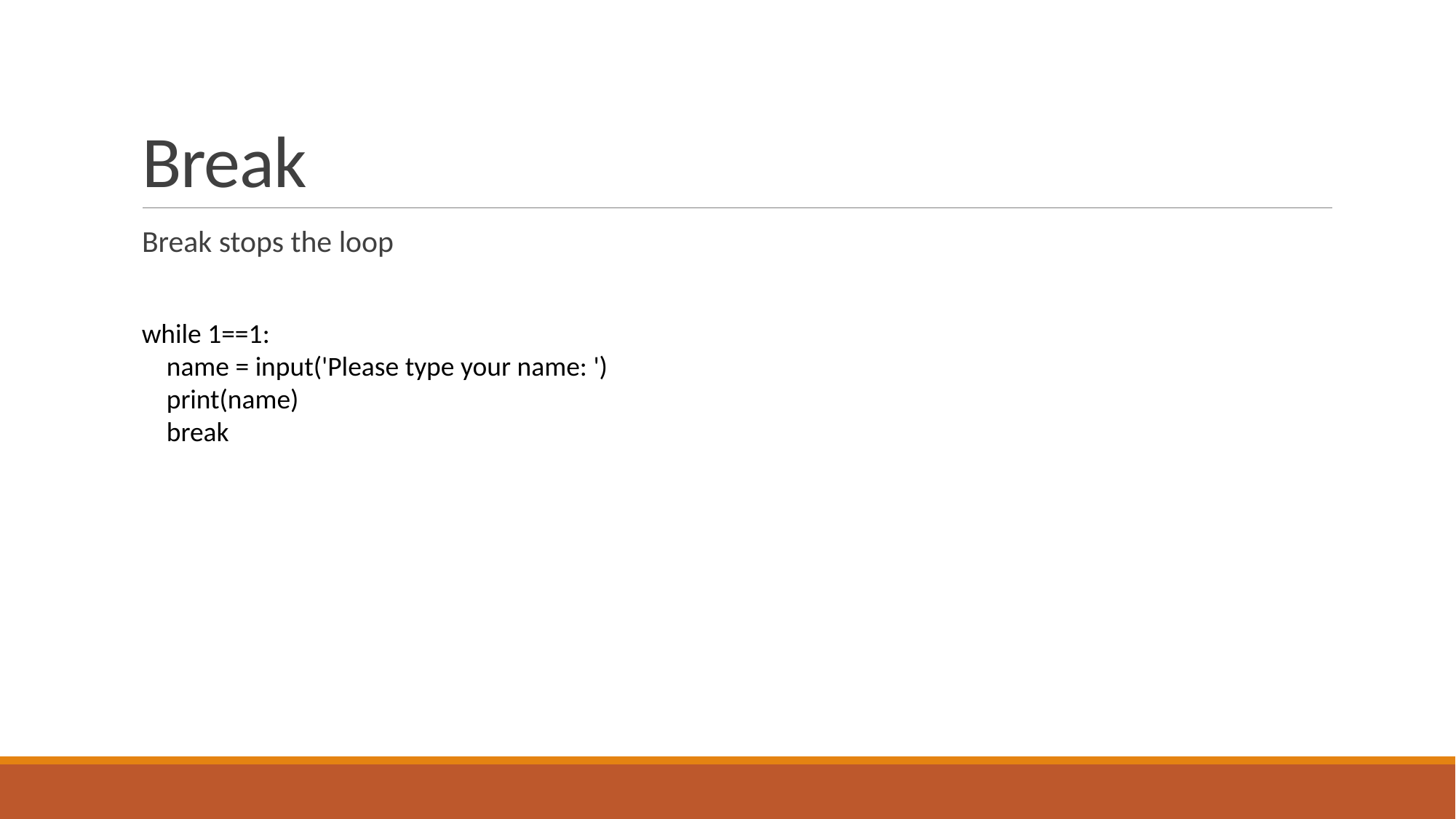

# Break
Break stops the loop
while 1==1:
    name = input('Please type your name: ')
    print(name)
    break